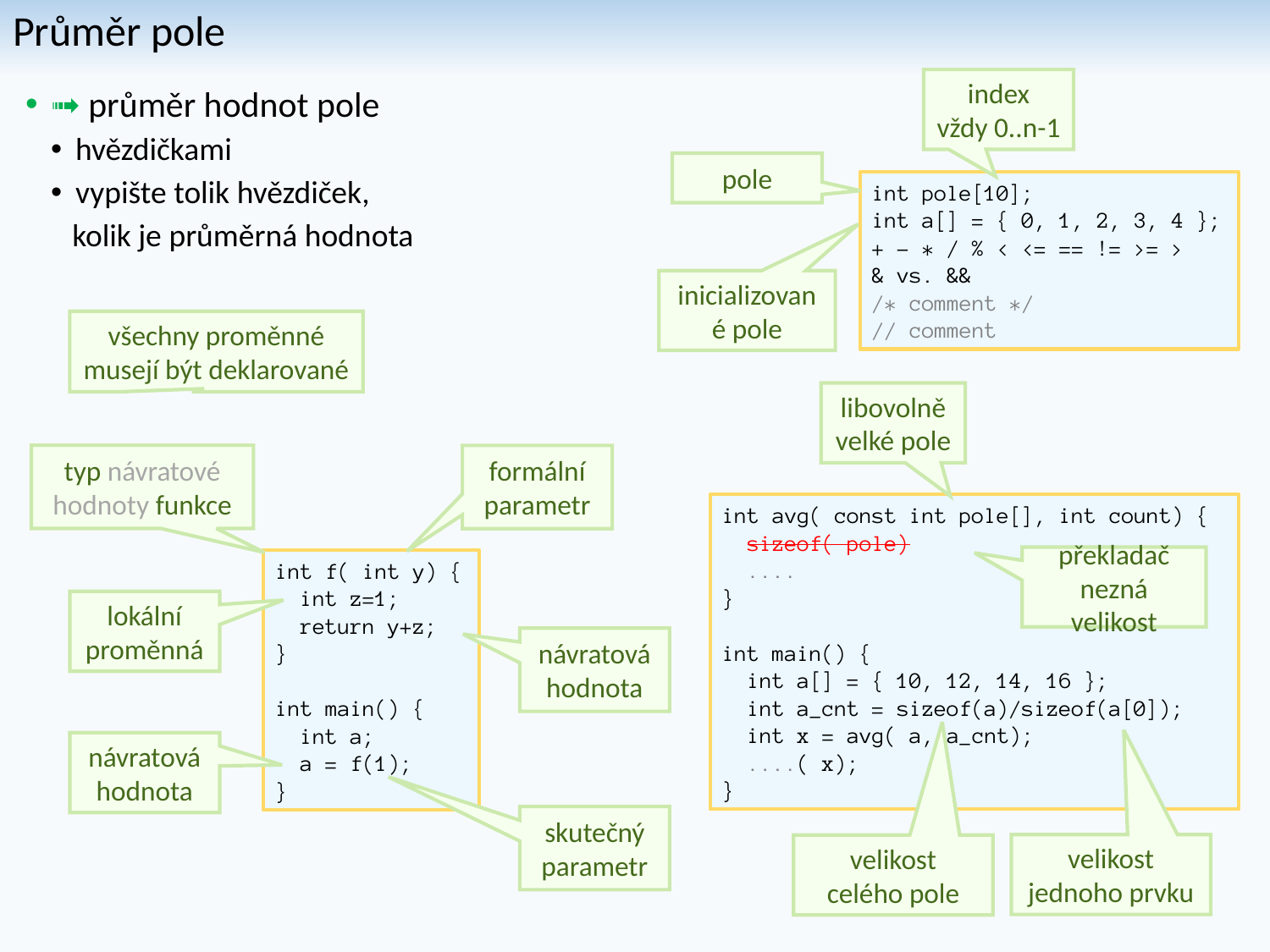

# Průměr pole
index
vždy 0..n-1
➟ průměr hodnot pole
hvězdičkami
vypište tolik hvězdiček,
   kolik je průměrná hodnota
pole
int pole[10];
int a[] = { 0, 1, 2, 3, 4 };
+ - * / % < <= == != >= >
& vs. &&
/* comment */
// comment
inicializované pole
všechny proměnné musejí být deklarované
libovolně velké pole
typ návratové hodnoty funkce
formální parametr
int avg( const int pole[], int count) {
  sizeof( pole)
  ....
}

int main() {
  int a[] = { 10, 12, 14, 16 };
  int a_cnt = sizeof(a)/sizeof(a[0]);
  int x = avg( a, a_cnt);
  ....( x);
}
překladač nezná velikost
int f( int y) {
  int z=1;
  return y+z;
}

int main() {
  int a;
  a = f(1);
}
lokální
proměnná
návratová hodnota
návratová hodnota
skutečný parametr
velikost jednoho prvku
velikost
celého pole